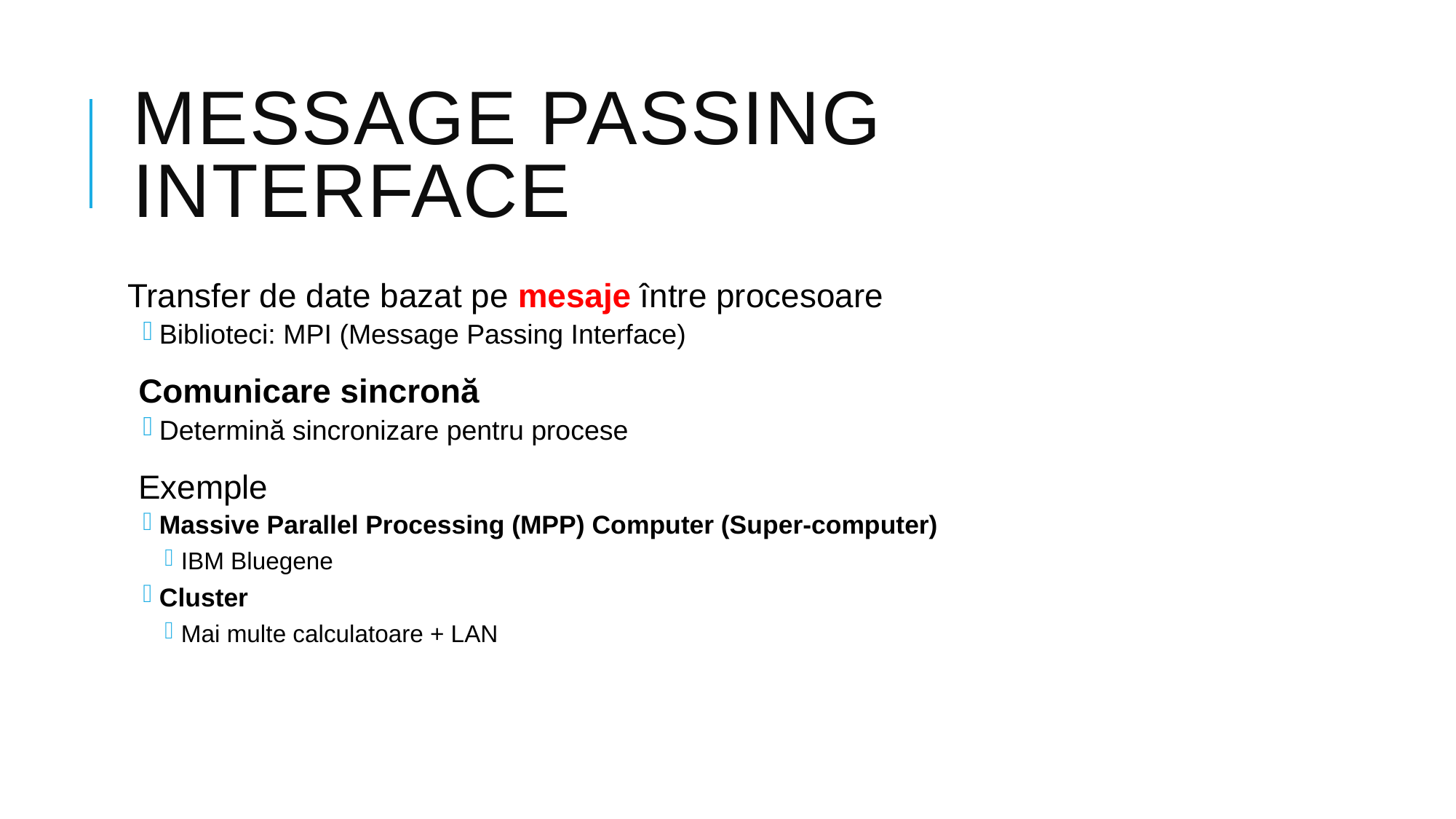

# Message passing INTERFACE
Transfer de date bazat pe mesaje între procesoare
Biblioteci: MPI (Message Passing Interface)
Comunicare sincronă
Determină sincronizare pentru procese
Exemple
Massive Parallel Processing (MPP) Computer (Super-computer)
IBM Bluegene
Cluster
Mai multe calculatoare + LAN